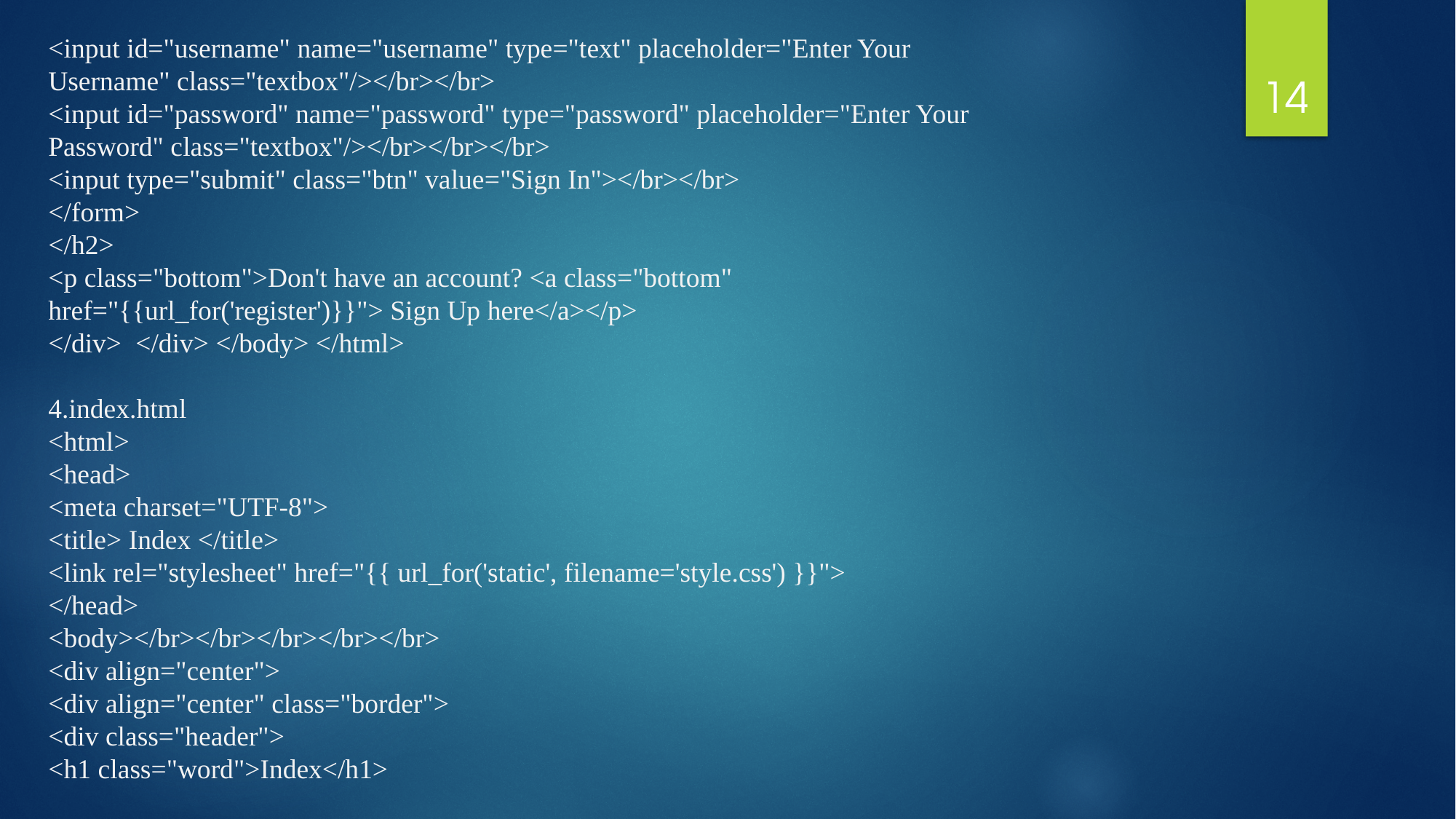

<input id="username" name="username" type="text" placeholder="Enter Your
Username" class="textbox"/></br></br>
<input id="password" name="password" type="password" placeholder="Enter Your
Password" class="textbox"/></br></br></br>
<input type="submit" class="btn" value="Sign In"></br></br>
</form>
</h2>
<p class="bottom">Don't have an account? <a class="bottom"
href="{{url_for('register')}}"> Sign Up here</a></p>
</div>  </div> </body> </html>

4.index.html
<html>
<head>
<meta charset="UTF-8">
<title> Index </title>
<link rel="stylesheet" href="{{ url_for('static', filename='style.css') }}">
</head>
<body></br></br></br></br></br>
<div align="center">
<div align="center" class="border">
<div class="header">
<h1 class="word">Index</h1>

14